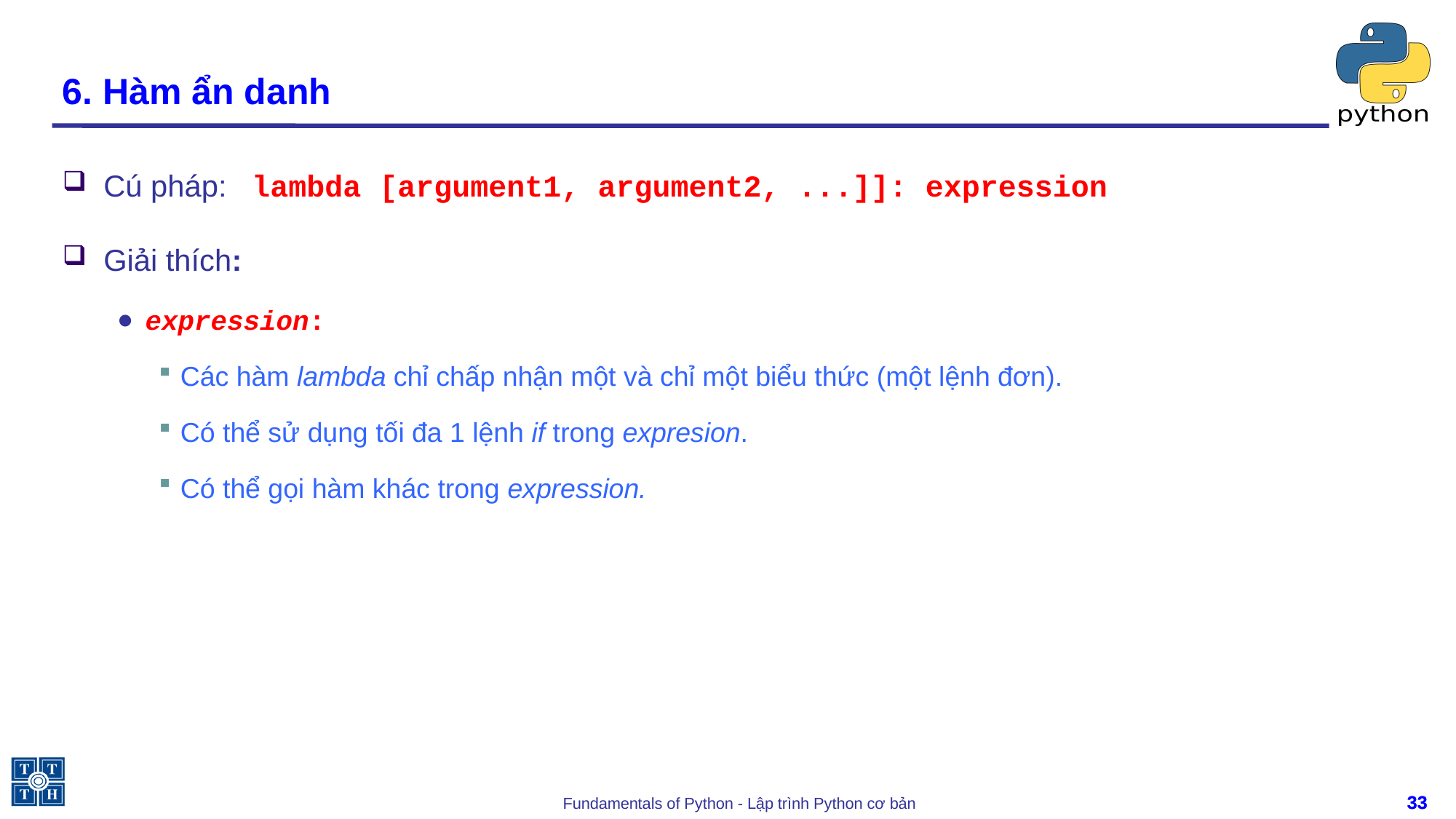

# 6. Hàm ẩn danh
Cú pháp:   lambda [argument1, argument2, ...]]: expression
Giải thích:
expression:
Các hàm lambda chỉ chấp nhận một và chỉ một biểu thức (một lệnh đơn).
Có thể sử dụng tối đa 1 lệnh if trong expresion.
Có thể gọi hàm khác trong expression.